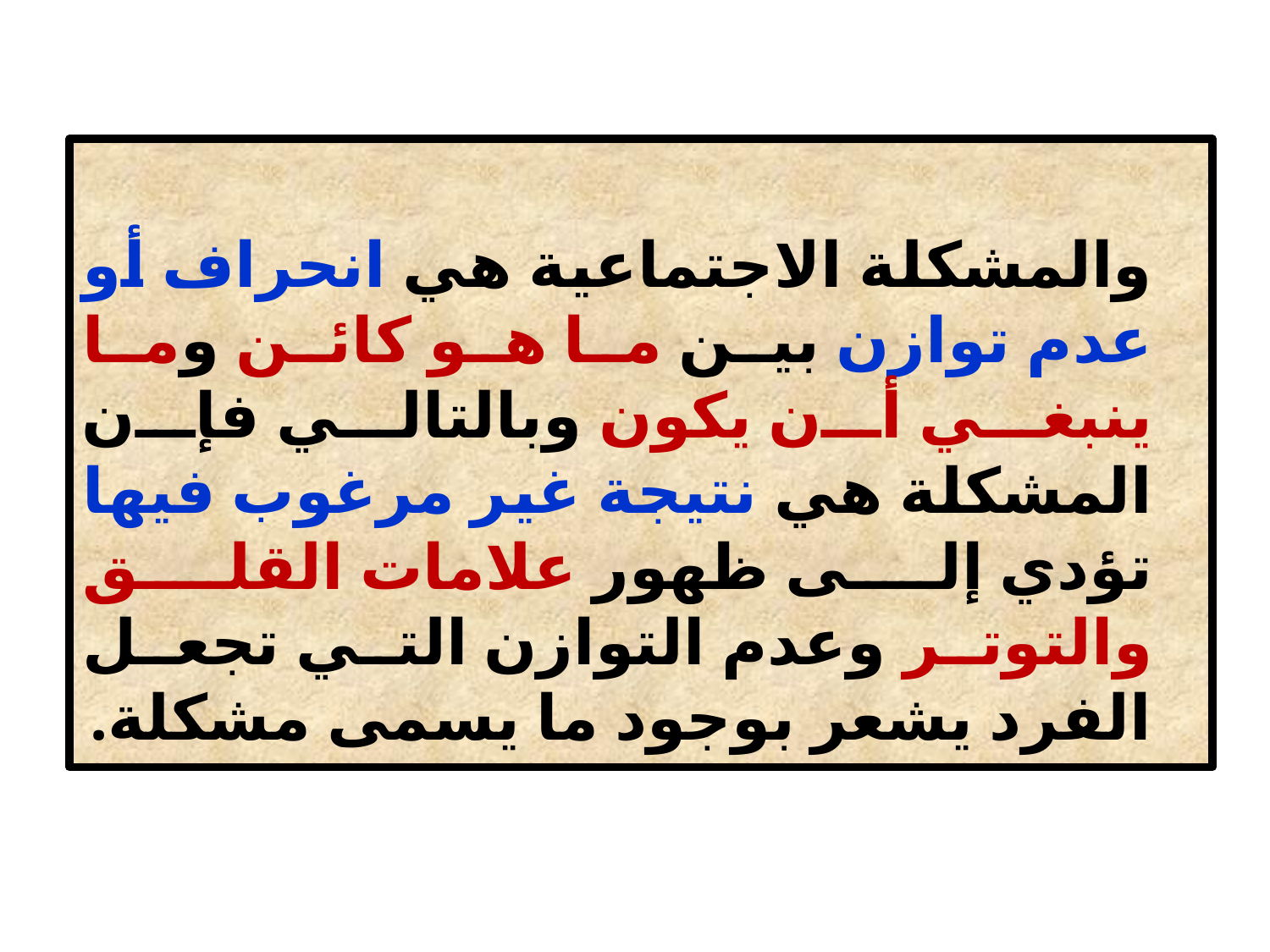

والمشكلة الاجتماعية هي انحراف أو عدم توازن بين ما هو كائن وما ينبغي أن يكون وبالتالي فإن المشكلة هي نتيجة غير مرغوب فيها تؤدي إلى ظهور علامات القلق والتوتر وعدم التوازن التي تجعل الفرد يشعر بوجود ما يسمى مشكلة.